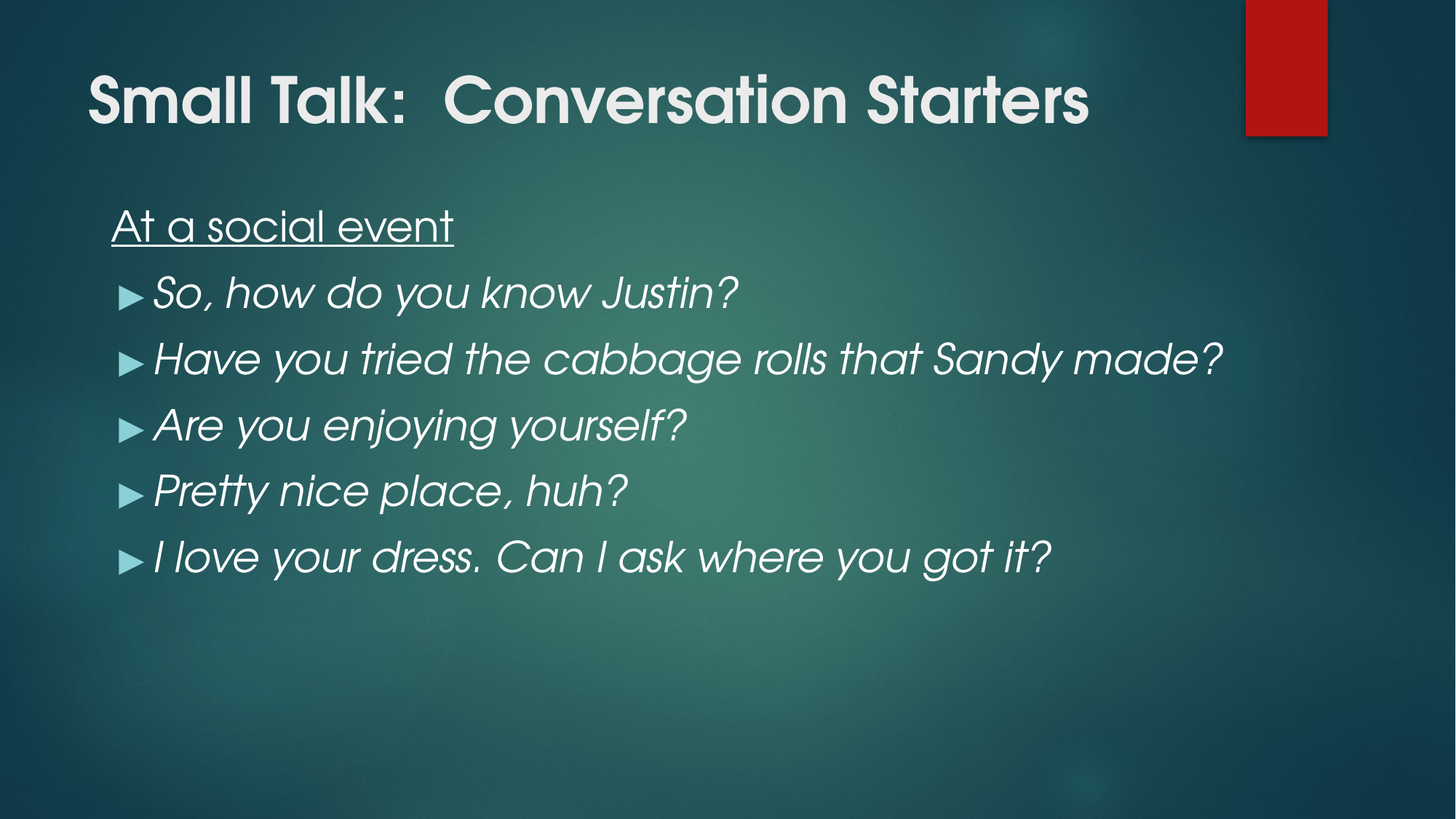

# Small Talk:  Conversation Starters
At a social event
So, how do you know Justin?
Have you tried the cabbage rolls that Sandy made?
Are you enjoying yourself?
Pretty nice place, huh?
I love your dress. Can I ask where you got it?